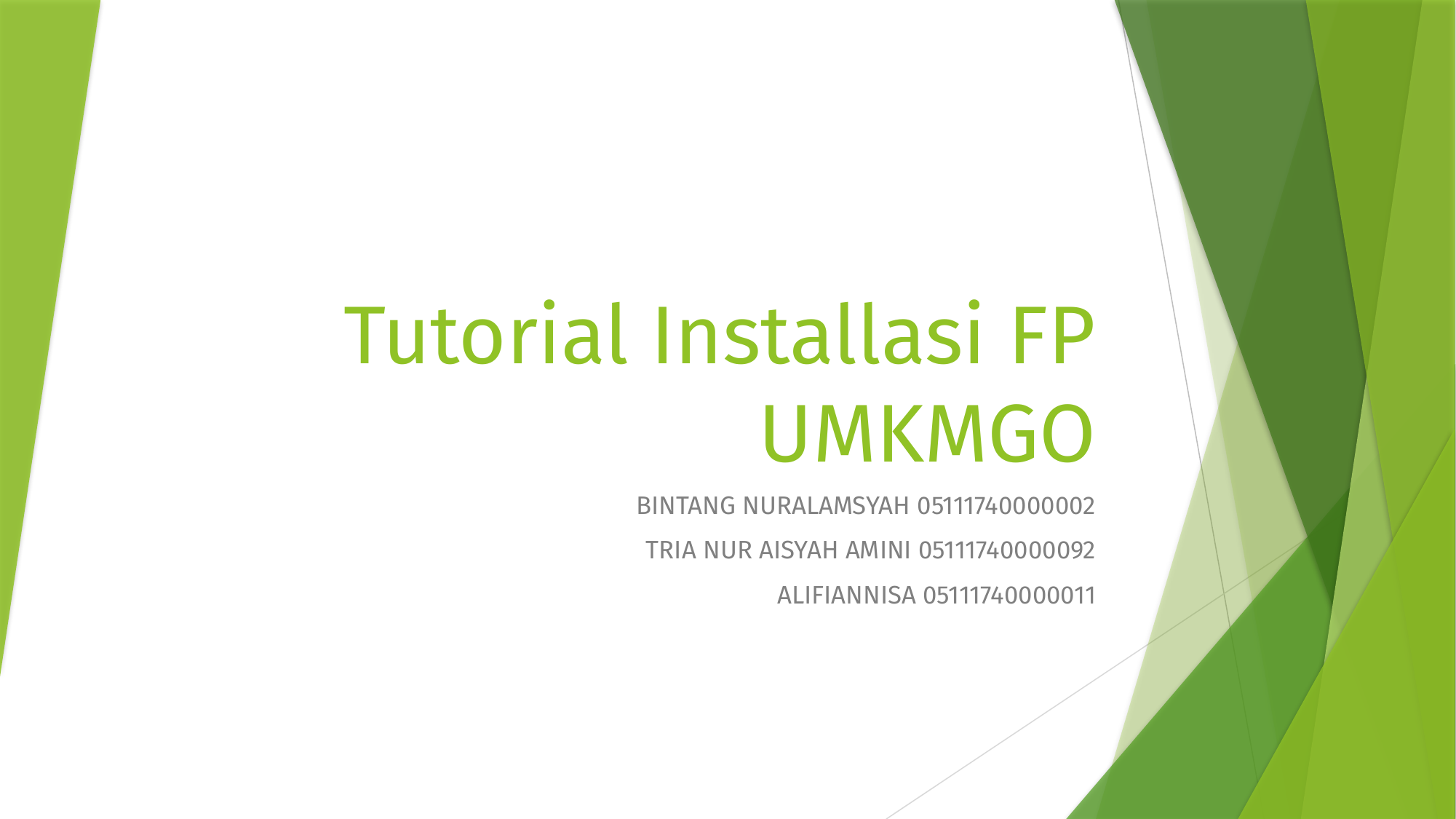

# Tutorial Installasi FP UMKMGO
BINTANG NURALAMSYAH 05111740000002
TRIA NUR AISYAH AMINI 05111740000092
ALIFIANNISA 05111740000011